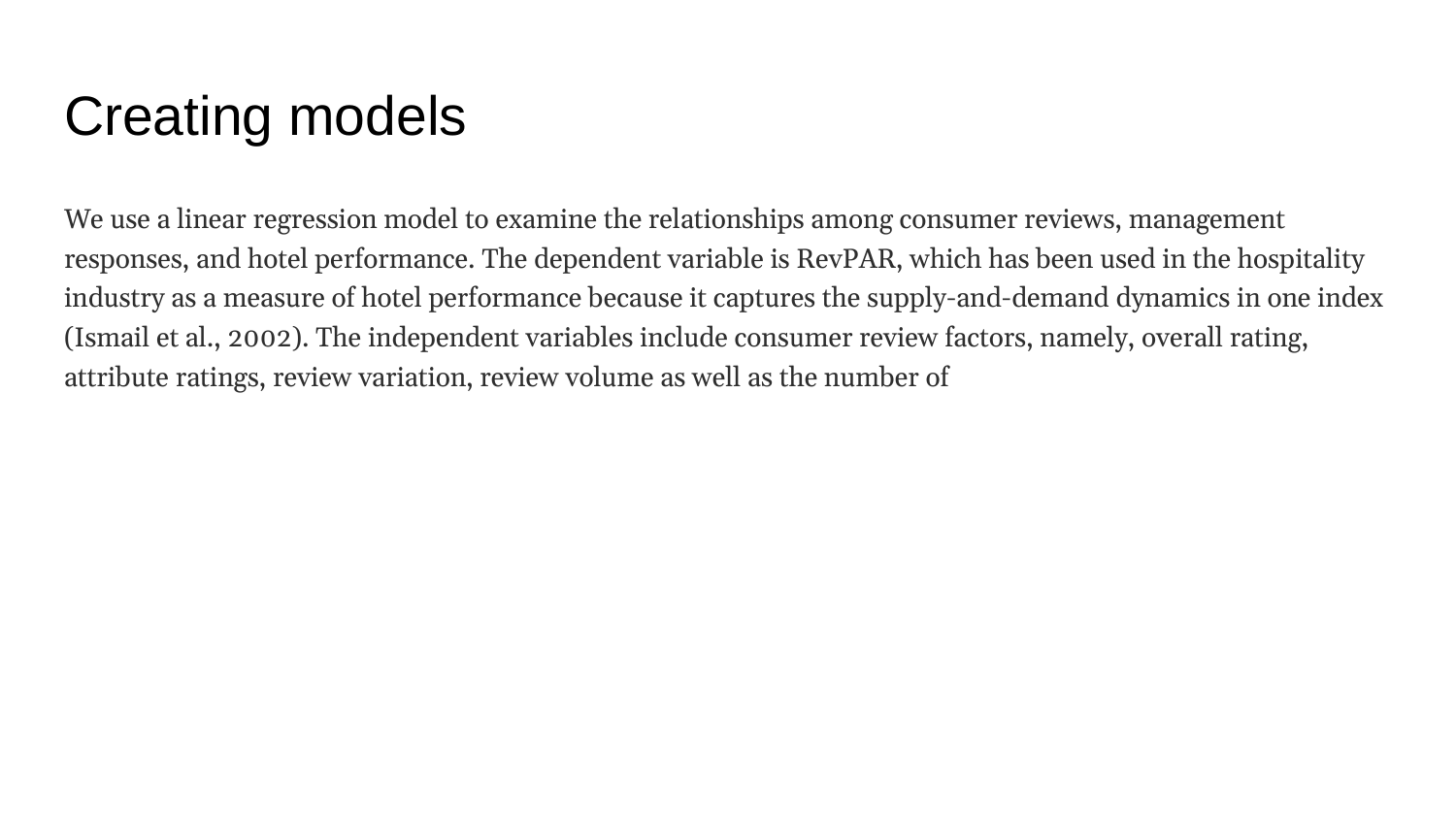

# Creating models
We use a linear regression model to examine the relationships among consumer reviews, management responses, and hotel performance. The dependent variable is RevPAR, which has been used in the hospitality industry as a measure of hotel performance because it captures the supply-and-demand dynamics in one index (Ismail et al., 2002). The independent variables include consumer review factors, namely, overall rating, attribute ratings, review variation, review volume as well as the number of